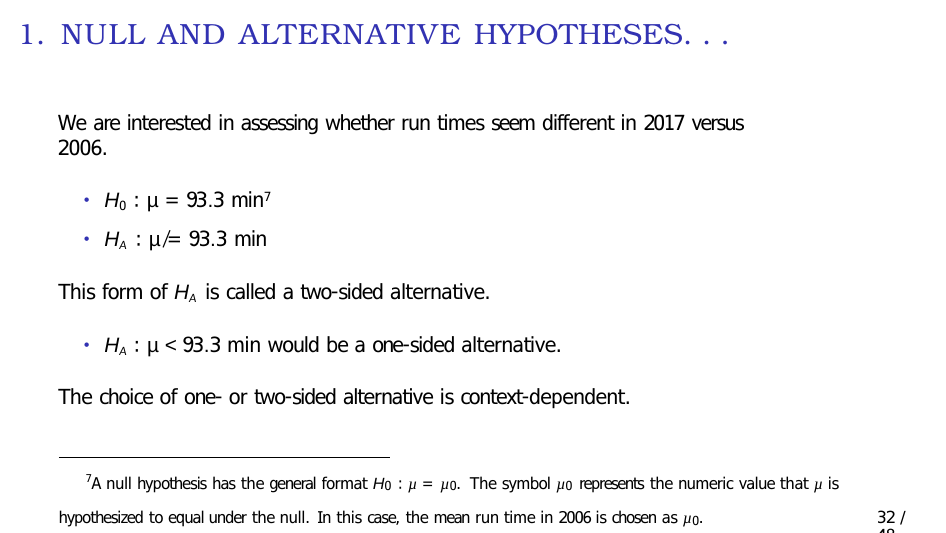

# 1. Null and alternative hypotheses. . .
We are interested in assessing whether run times seem different in 2017 versus 2006.

H0 : µ = 93.3 min7
HA : µ ̸= 93.3 min

This form of HA is called a two-sided alternative.

HA : µ < 93.3 min would be a one-sided alternative.

The choice of one- or two-sided alternative is context-dependent.

7A null hypothesis has the general format H0 : µ = µ0. The symbol µ0 represents the numeric value that µ is hypothesized to equal under the null. In this case, the mean run time in 2006 is chosen as µ0.
32 / 48